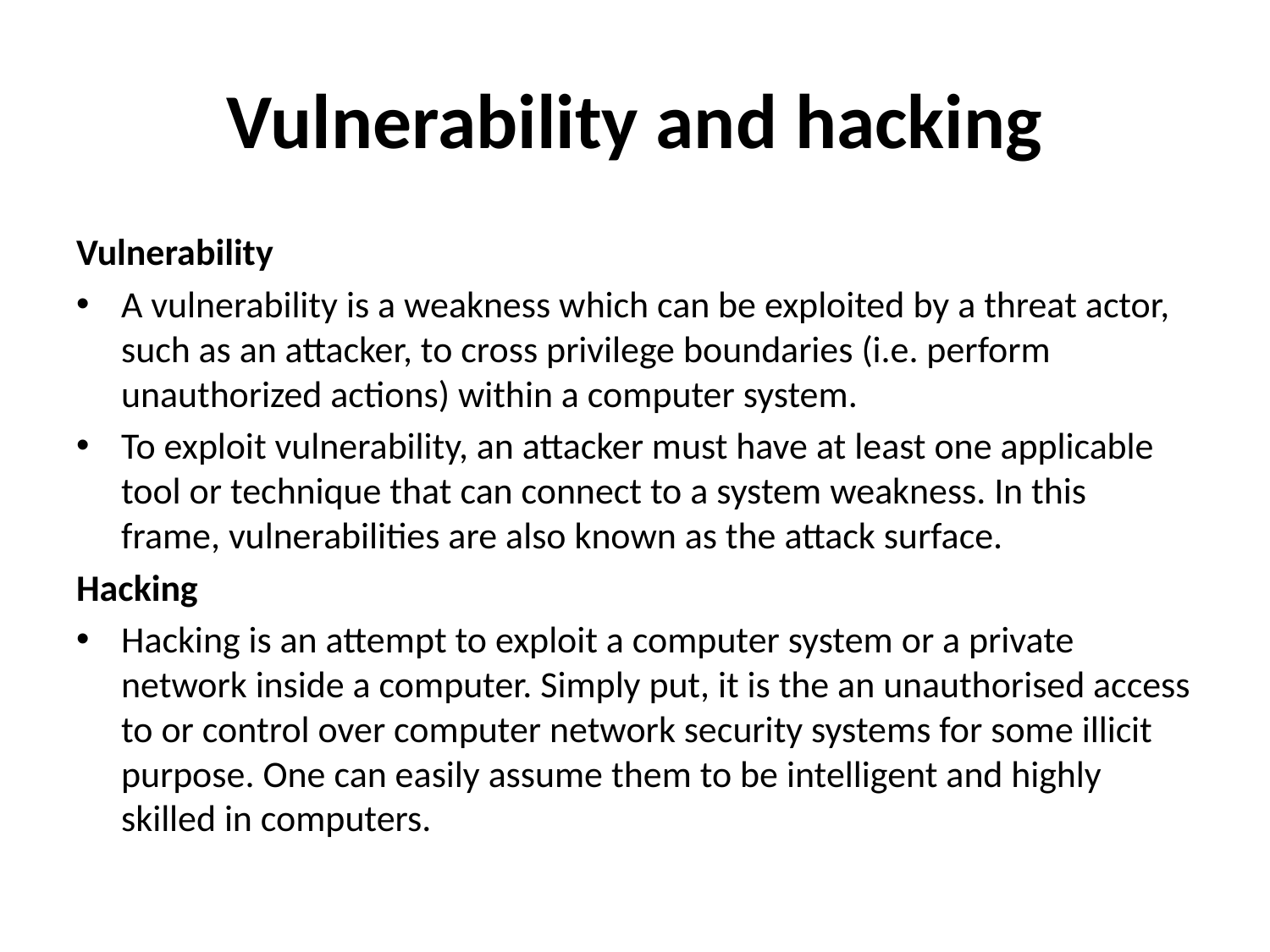

# Vulnerability and hacking
Vulnerability
A vulnerability is a weakness which can be exploited by a threat actor, such as an attacker, to cross privilege boundaries (i.e. perform unauthorized actions) within a computer system.
To exploit vulnerability, an attacker must have at least one applicable tool or technique that can connect to a system weakness. In this frame, vulnerabilities are also known as the attack surface.
Hacking
Hacking is an attempt to exploit a computer system or a private network inside a computer. Simply put, it is the an unauthorised access to or control over computer network security systems for some illicit purpose. One can easily assume them to be intelligent and highly skilled in computers.